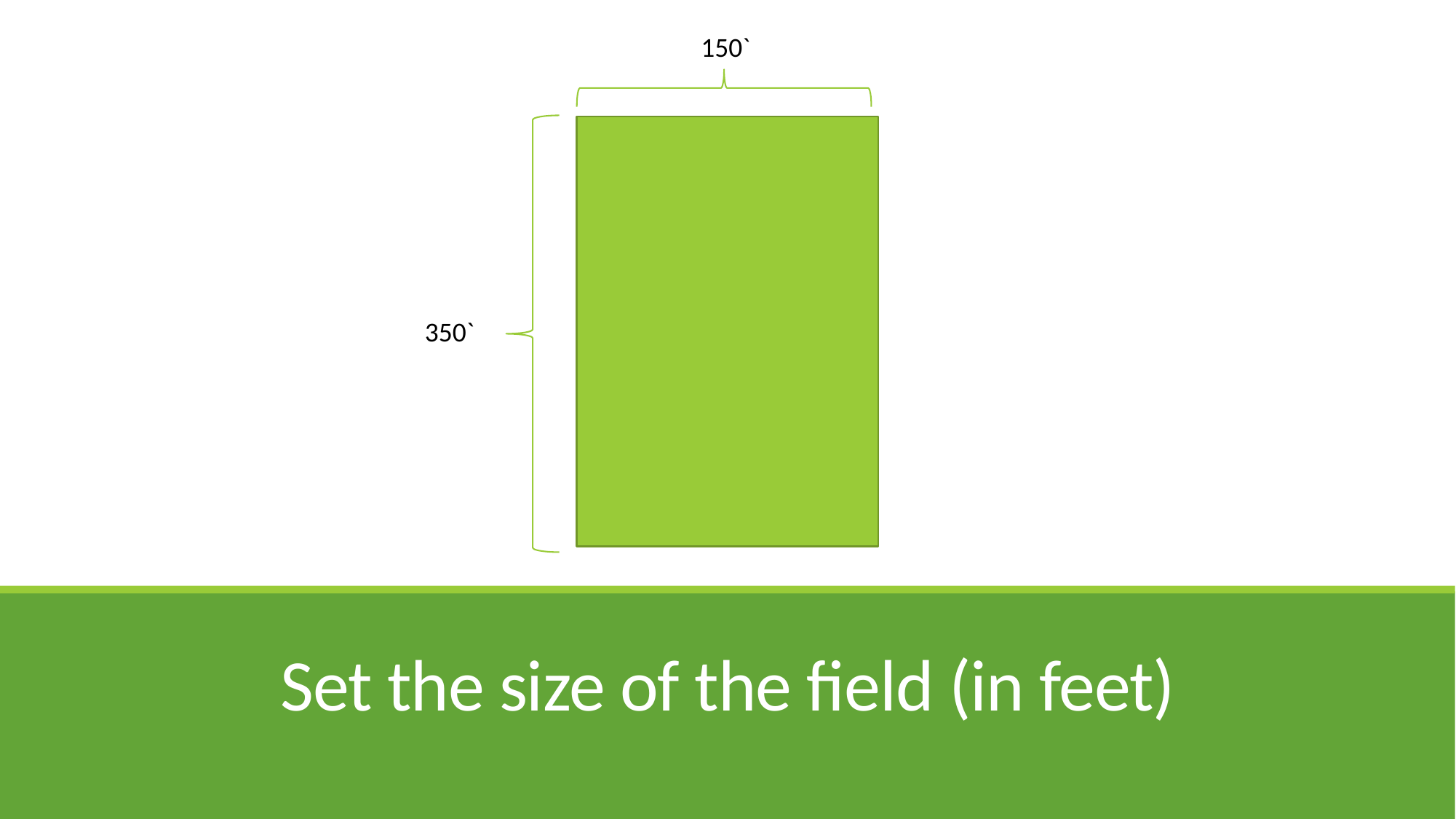

150`

350`

# Set the size of the field (in feet)